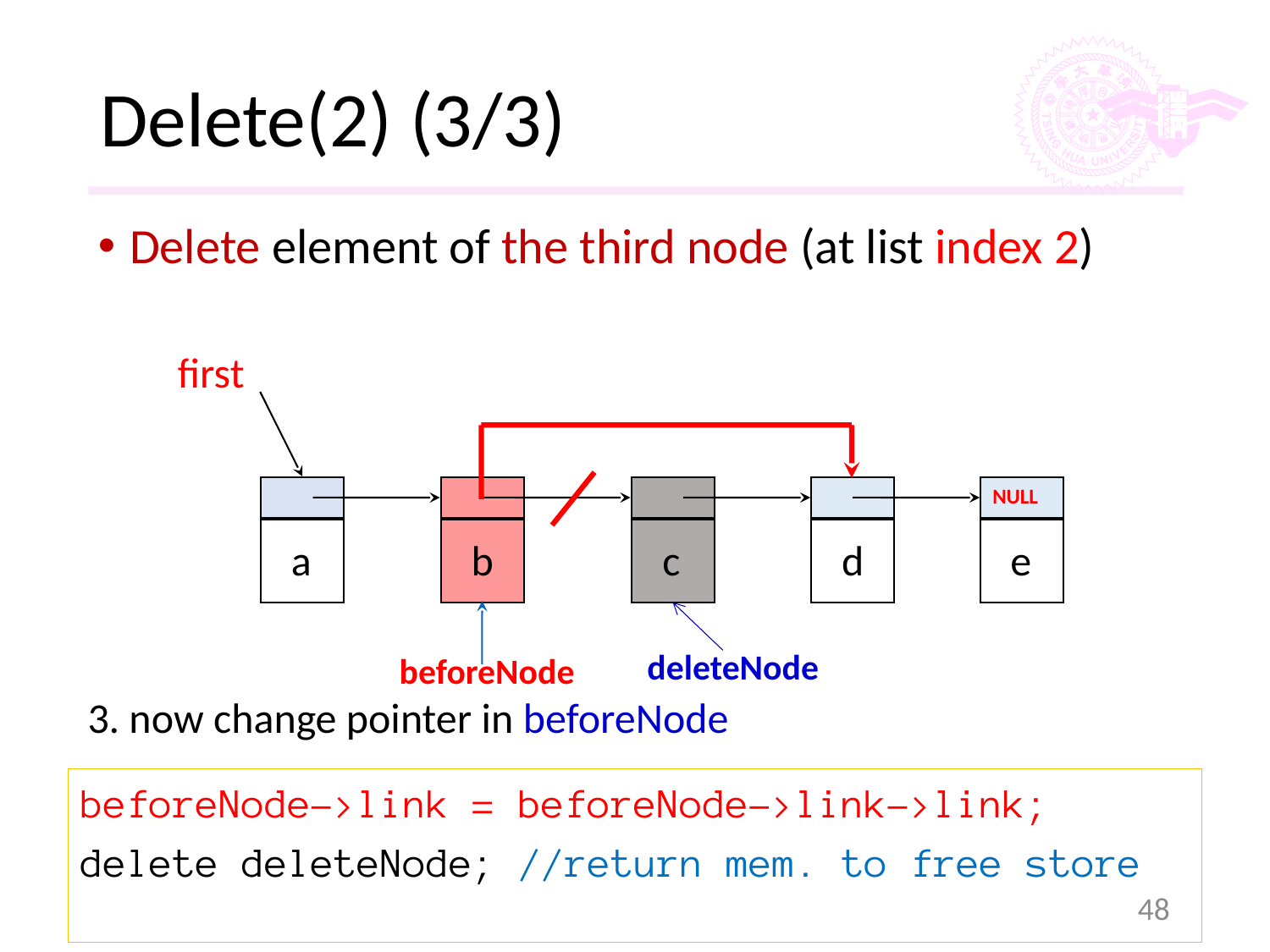

# Delete(2) (3/3)
Delete element of the third node (at list index 2)
first

NULL

a
b
c
d
e

deleteNode
beforeNode
3. now change pointer in beforeNode
beforeNode->link = beforeNode->link->link;
delete deleteNode; //return mem. to free store
48